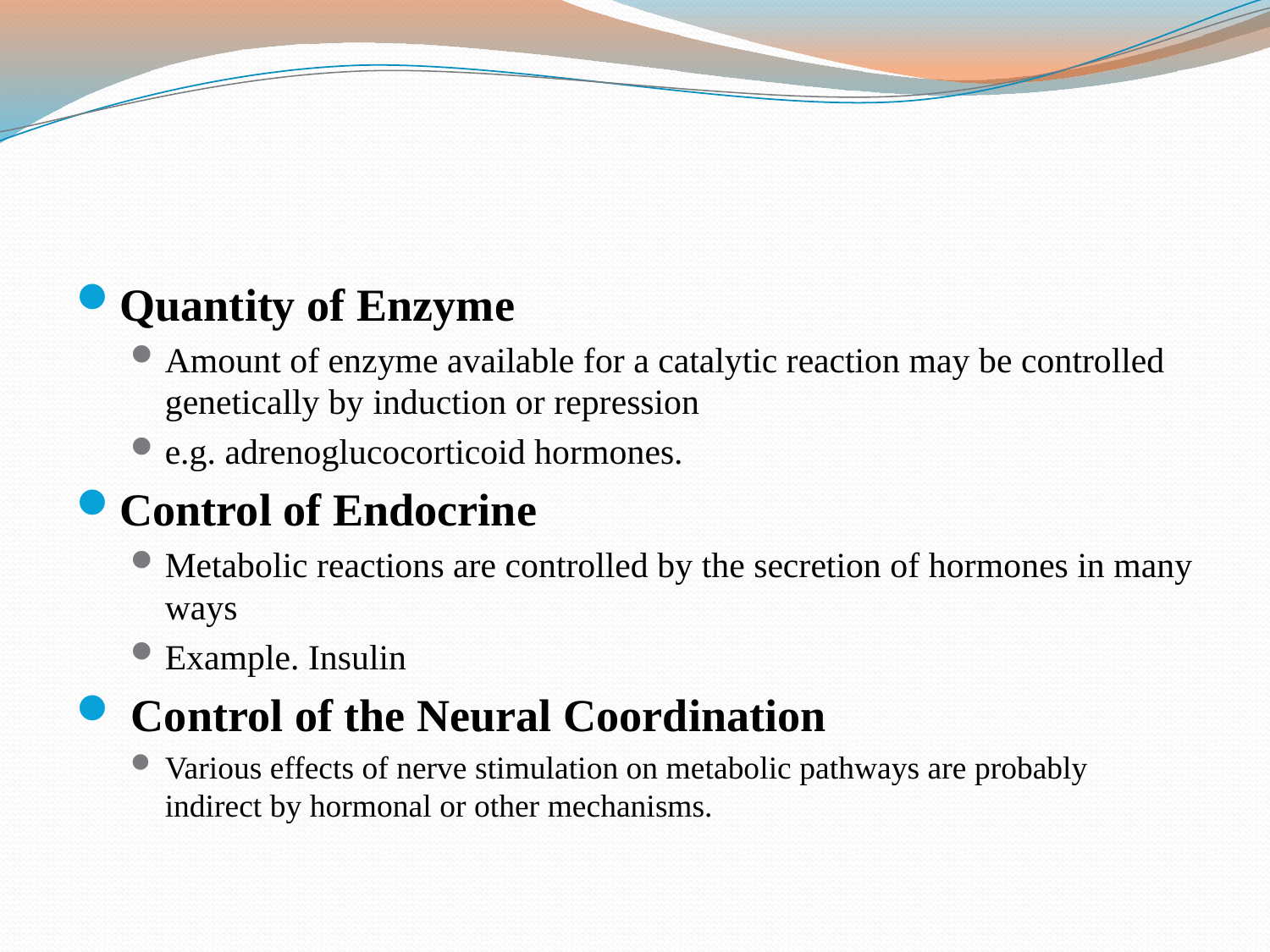

Quantity of Enzyme
Amount of enzyme available for a catalytic reaction may be controlled genetically by induction or repression
e.g. adrenoglucocorticoid hormones.
Control of Endocrine
Metabolic reactions are controlled by the secretion of hormones in many ways
Example. Insulin
 Control of the Neural Coordination
Various effects of nerve stimulation on metabolic pathways are probably indirect by hormonal or other mechanisms.